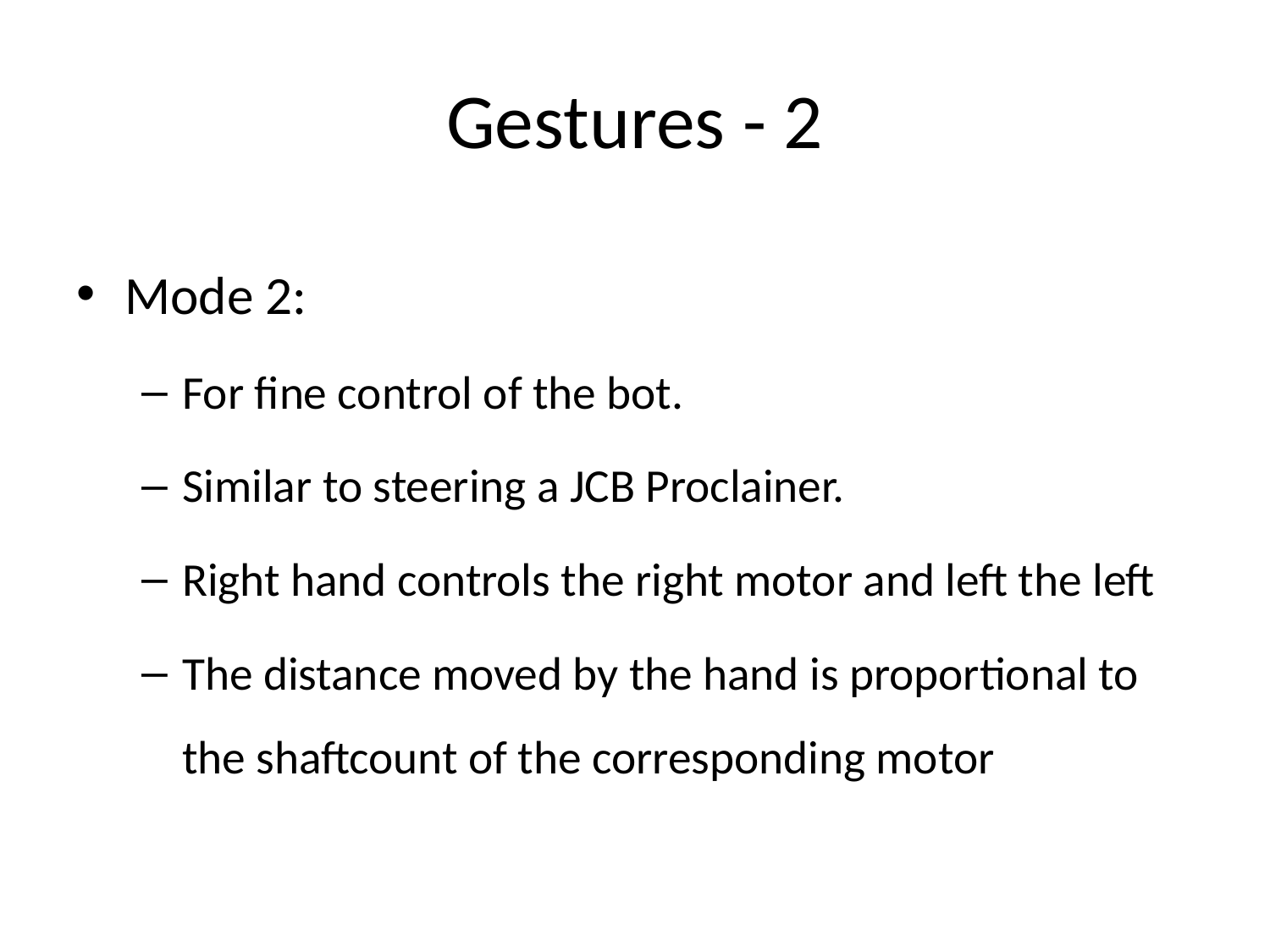

# Gestures - 2
Mode 2:
For fine control of the bot.
Similar to steering a JCB Proclainer.
Right hand controls the right motor and left the left
The distance moved by the hand is proportional to the shaftcount of the corresponding motor